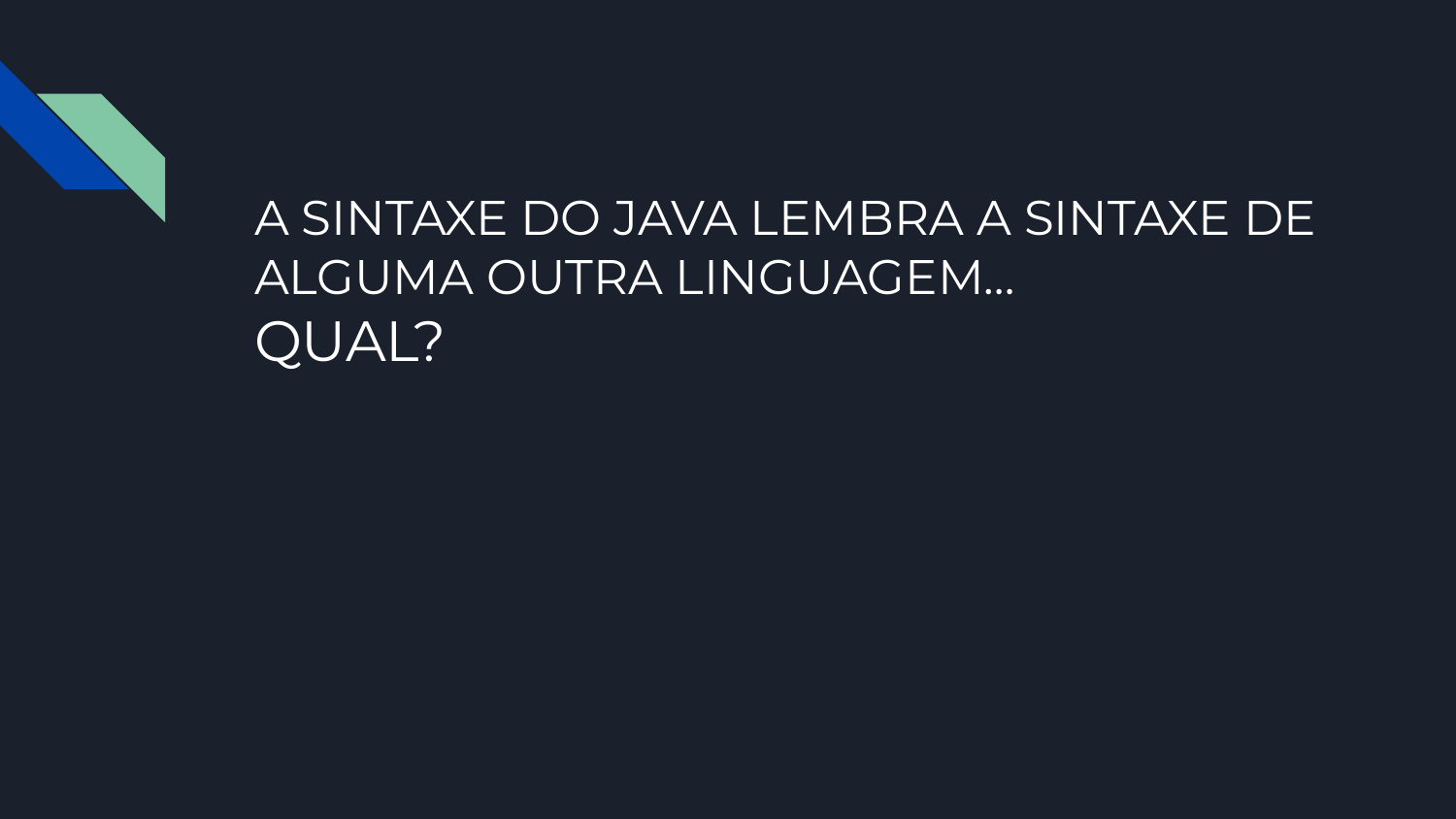

# A SINTAXE DO JAVA LEMBRA A SINTAXE DE ALGUMA OUTRA LINGUAGEM…
QUAL?